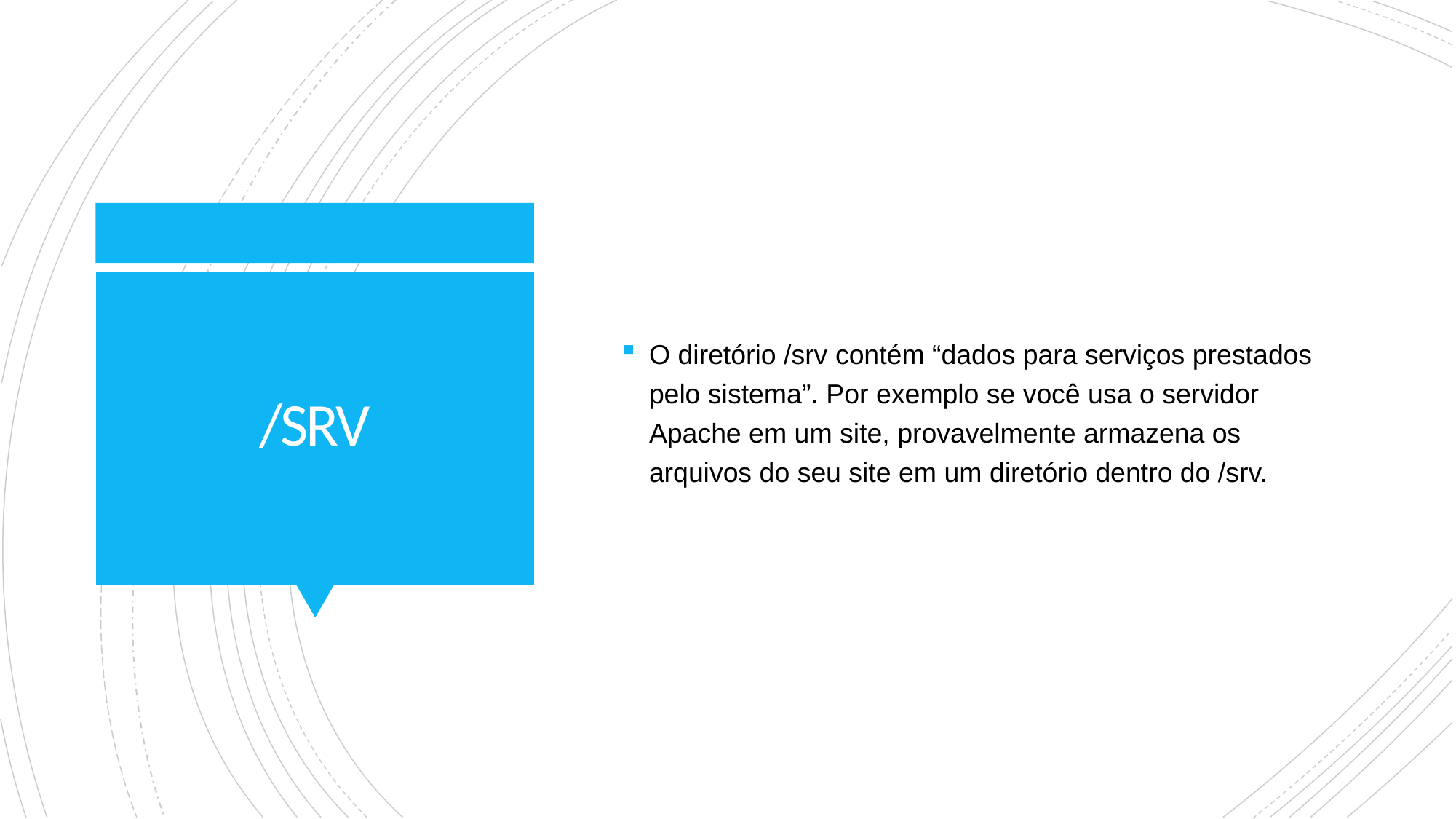

O diretório /srv contém “dados para serviços prestados pelo sistema”. Por exemplo se você usa o servidor Apache em um site, provavelmente armazena os arquivos do seu site em um diretório dentro do /srv.
# /SRV